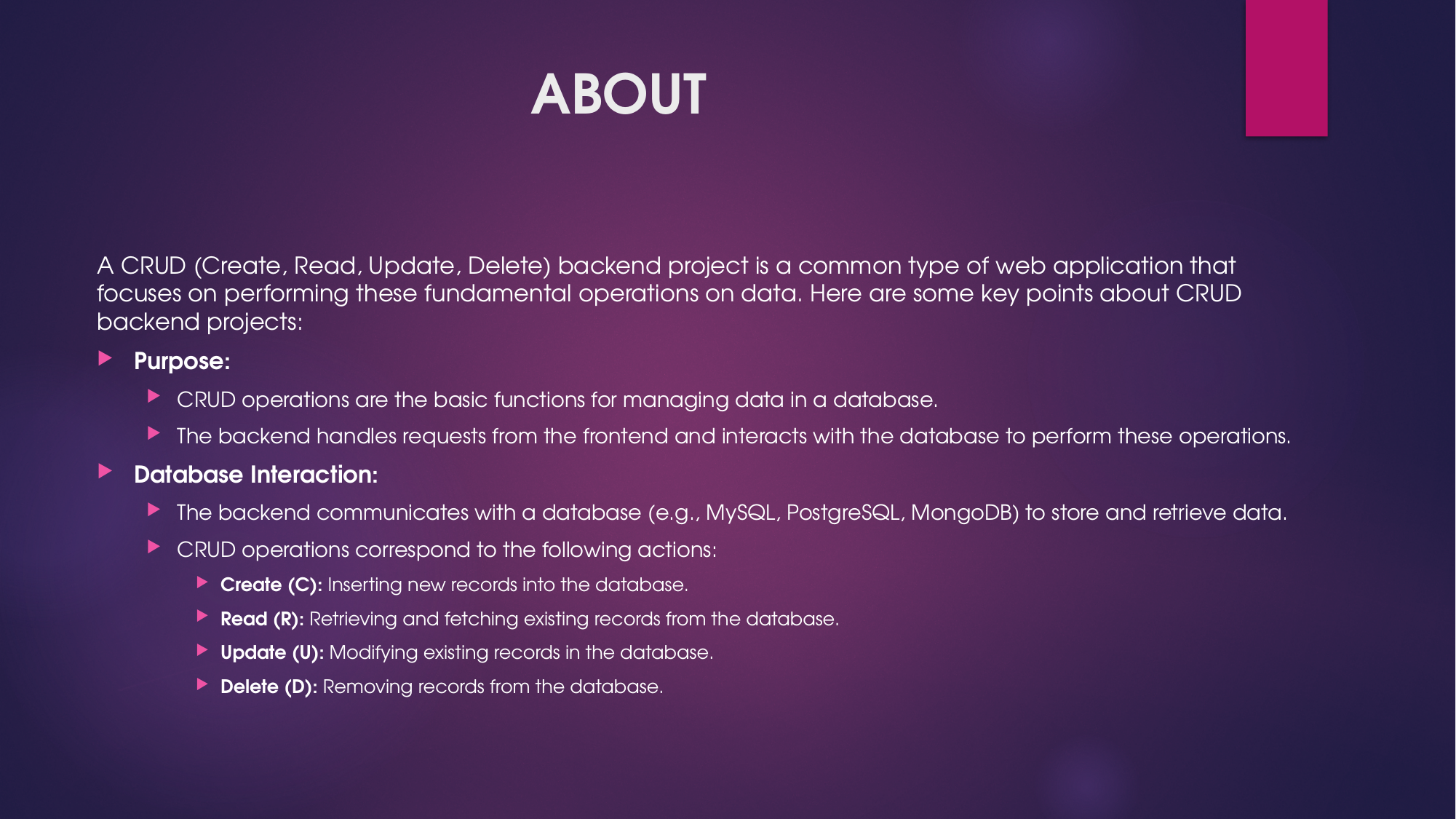

# ABOUT
A CRUD (Create, Read, Update, Delete) backend project is a common type of web application that focuses on performing these fundamental operations on data. Here are some key points about CRUD backend projects:
Purpose:
CRUD operations are the basic functions for managing data in a database.
The backend handles requests from the frontend and interacts with the database to perform these operations.
Database Interaction:
The backend communicates with a database (e.g., MySQL, PostgreSQL, MongoDB) to store and retrieve data.
CRUD operations correspond to the following actions:
Create (C): Inserting new records into the database.
Read (R): Retrieving and fetching existing records from the database.
Update (U): Modifying existing records in the database.
Delete (D): Removing records from the database.